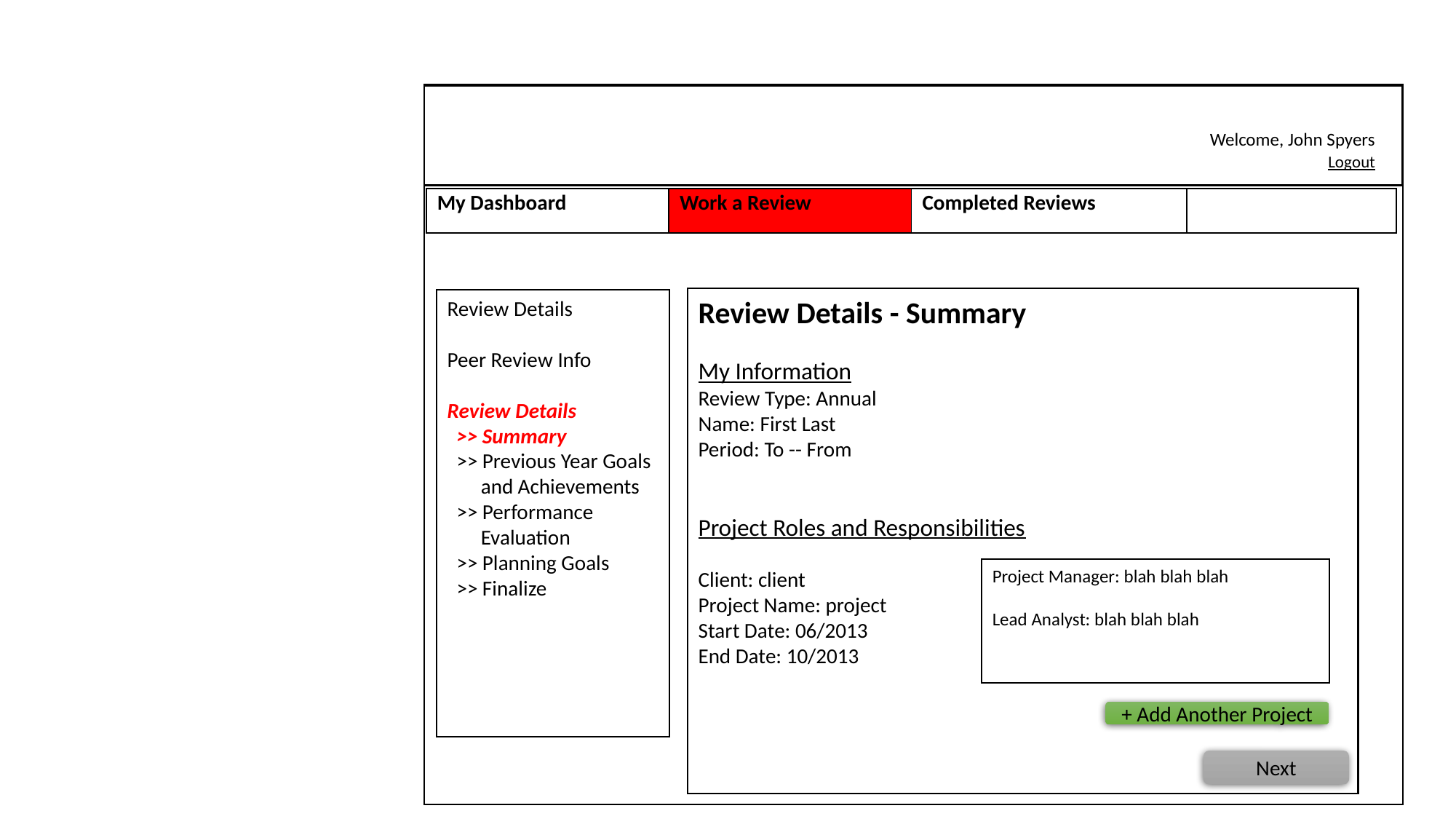

Welcome, John Spyers
	Logout
| My Dashboard | Work a Review | Completed Reviews |  |
| --- | --- | --- | --- |
Review Details - Summary

My Information
Review Type: Annual
Name: First Last
Period: To -- From

Project Roles and Responsibilities

Client: client
Project Name: project
Start Date: 06/2013
End Date: 10/2013

Review Details

Peer Review Info

Review Details
  >> Summary
  >> Previous Year Goals and Achievements
  >> Performance Evaluation
  >> Planning Goals
  >> Finalize

Project Manager: blah blah blah

Lead Analyst: blah blah blah
+ Add Another Project
Next